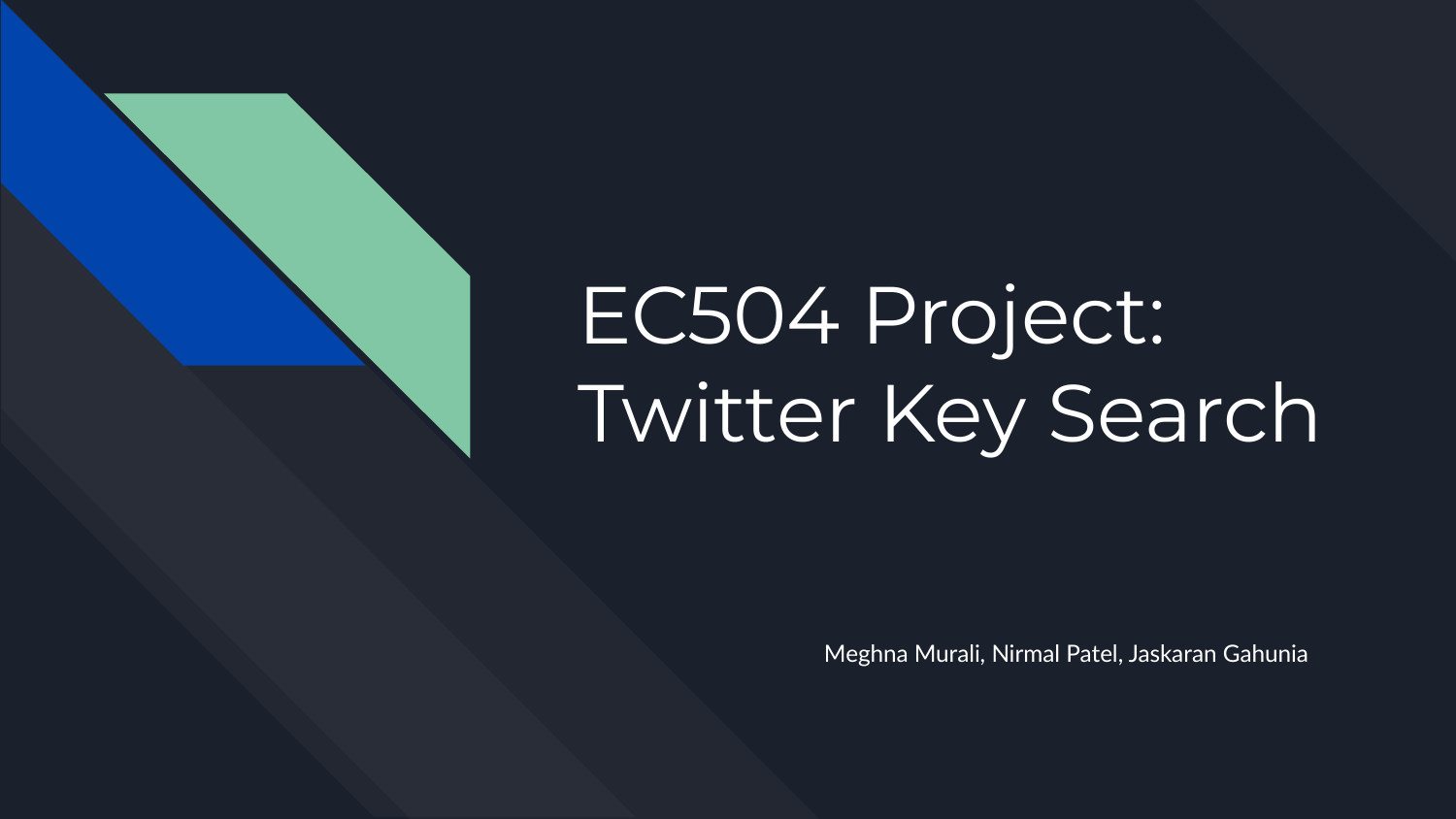

# EC504 Project: Twitter Key Search
Meghna Murali, Nirmal Patel, Jaskaran Gahunia